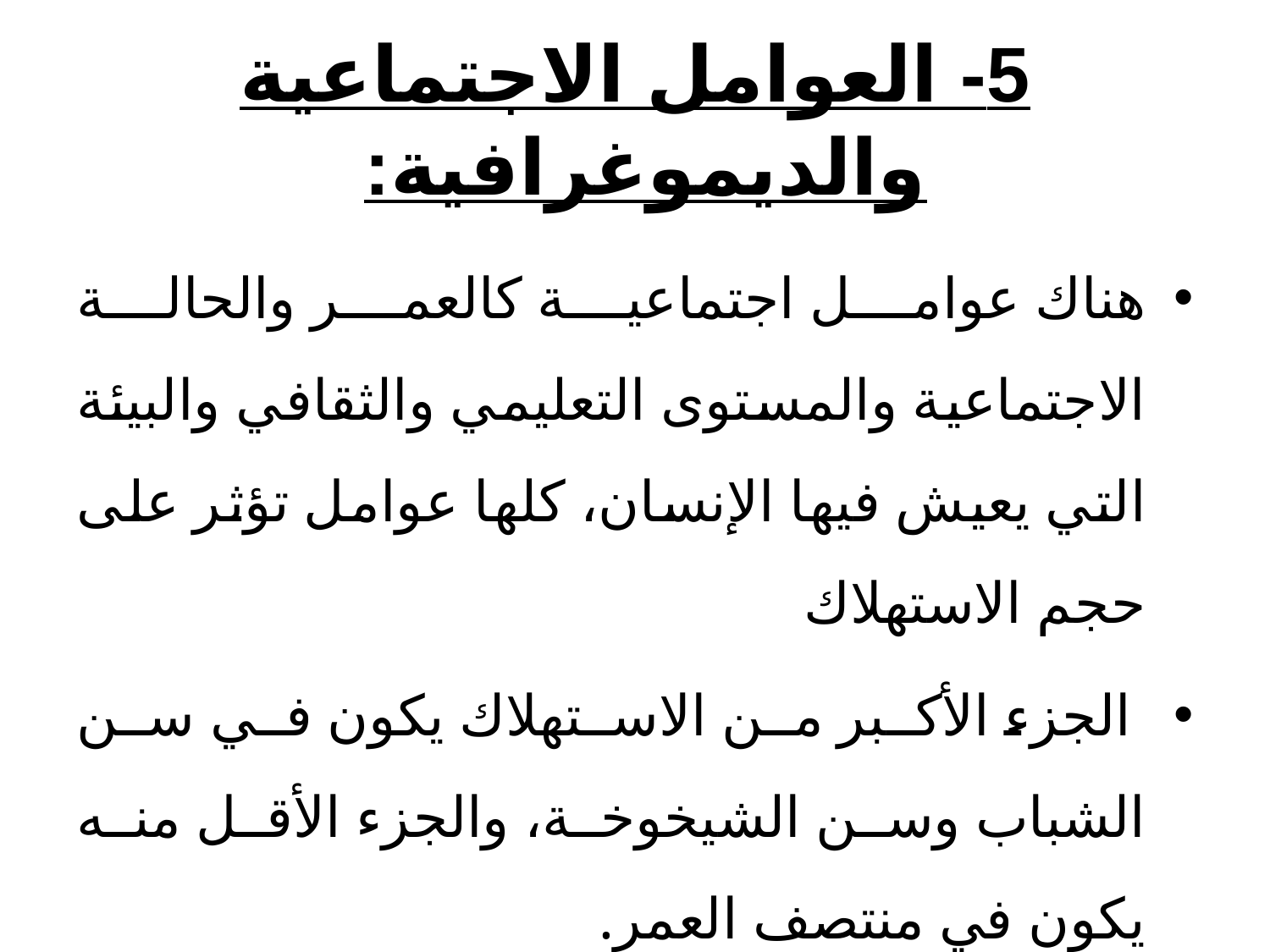

# 5- العوامل الاجتماعية والديموغرافية:
هناك عوامل اجتماعية كالعمر والحالة الاجتماعية والمستوى التعليمي والثقافي والبيئة التي يعيش فيها الإنسان، كلها عوامل تؤثر على حجم الاستهلاك
 الجزء الأكبر من الاستهلاك يكون في سن الشباب وسن الشيخوخة، والجزء الأقل منه يكون في منتصف العمر.